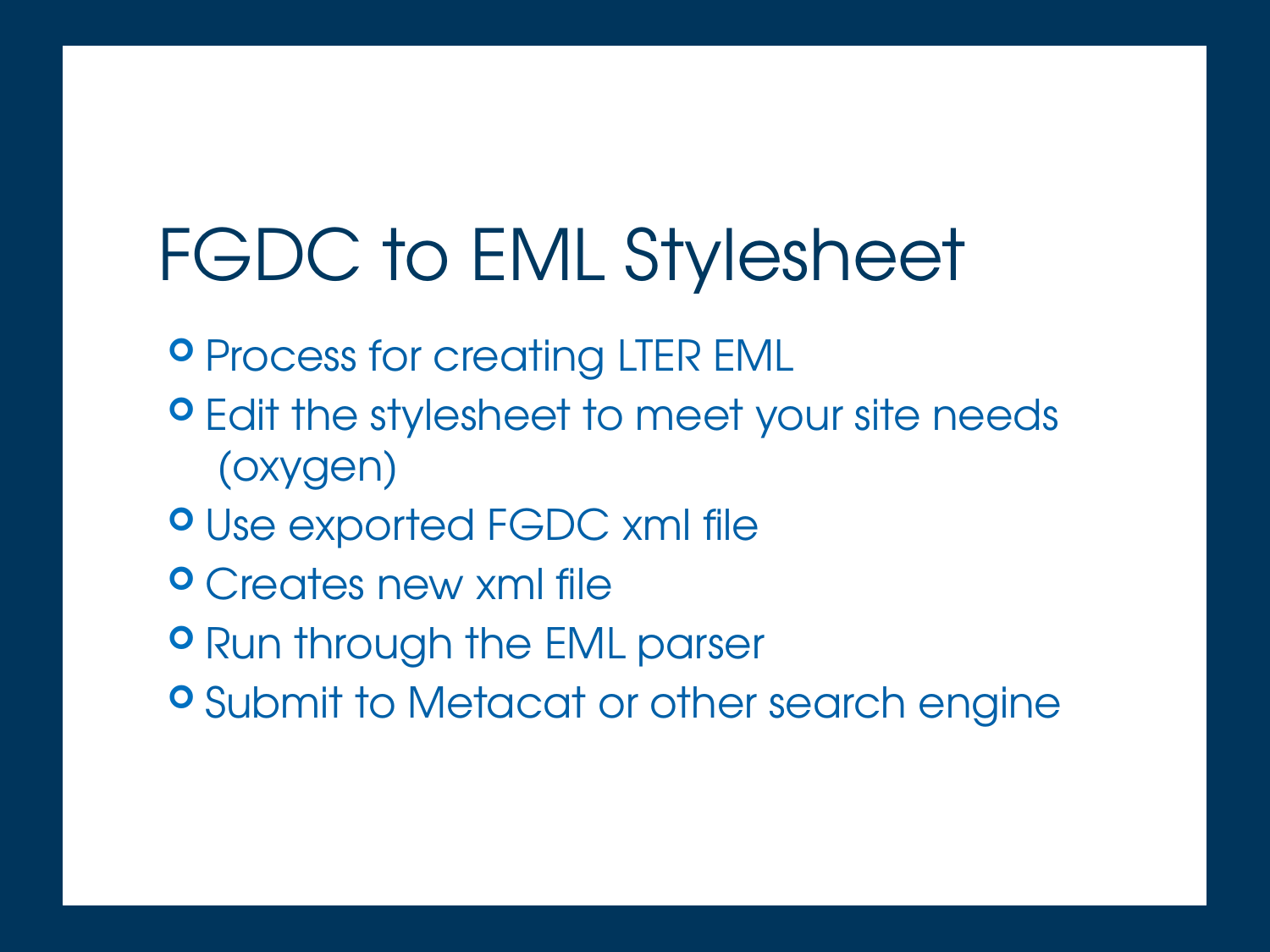

# FGDC to EML Stylesheet
Process for creating LTER EML
Edit the stylesheet to meet your site needs   (oxygen)
Use exported FGDC xml file
Creates new xml file
Run through the EML parser
Submit to Metacat or other search engine